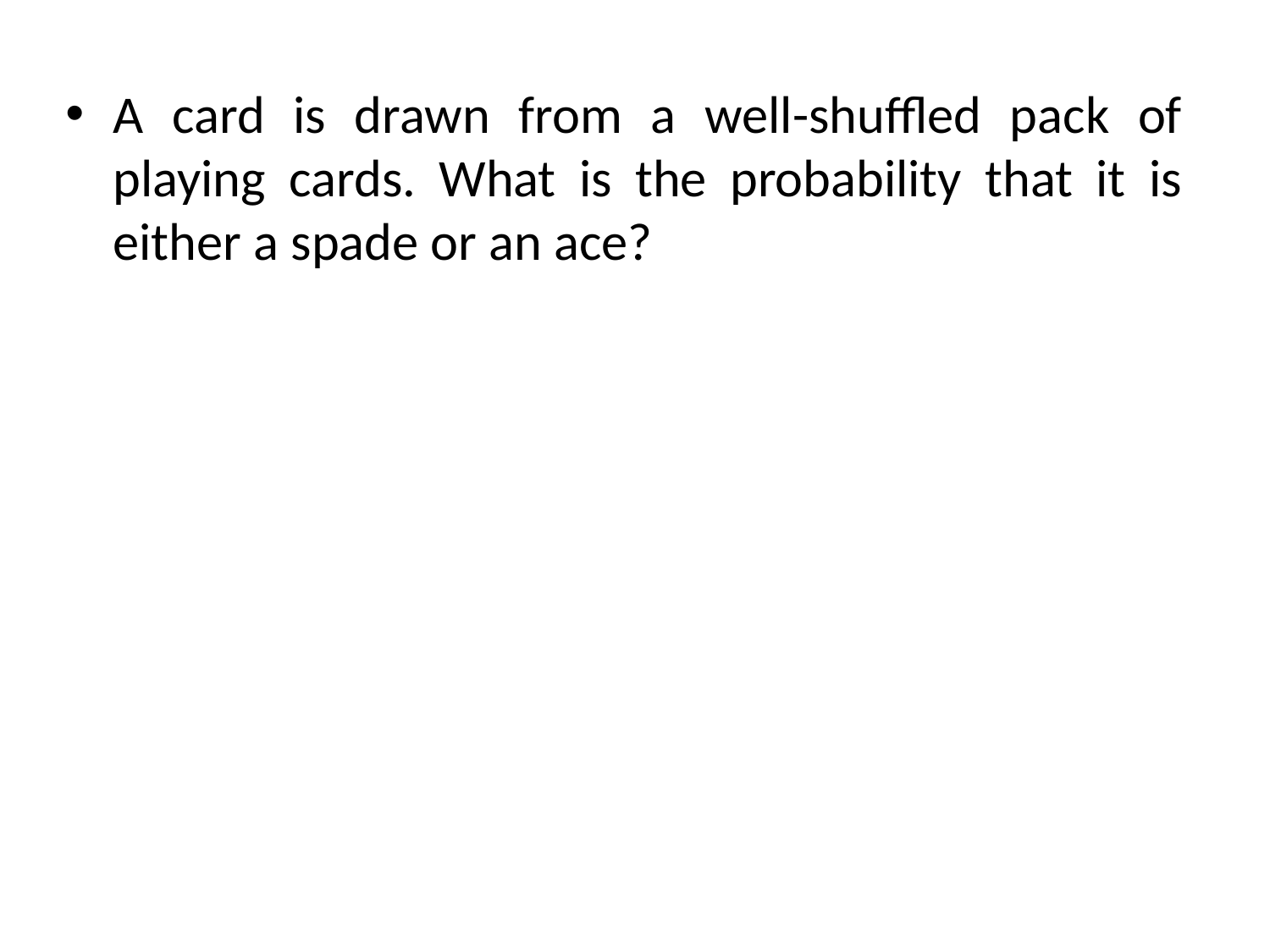

A card is drawn from a well-shuffled pack of playing cards. What is the probability that it is either a spade or an ace?